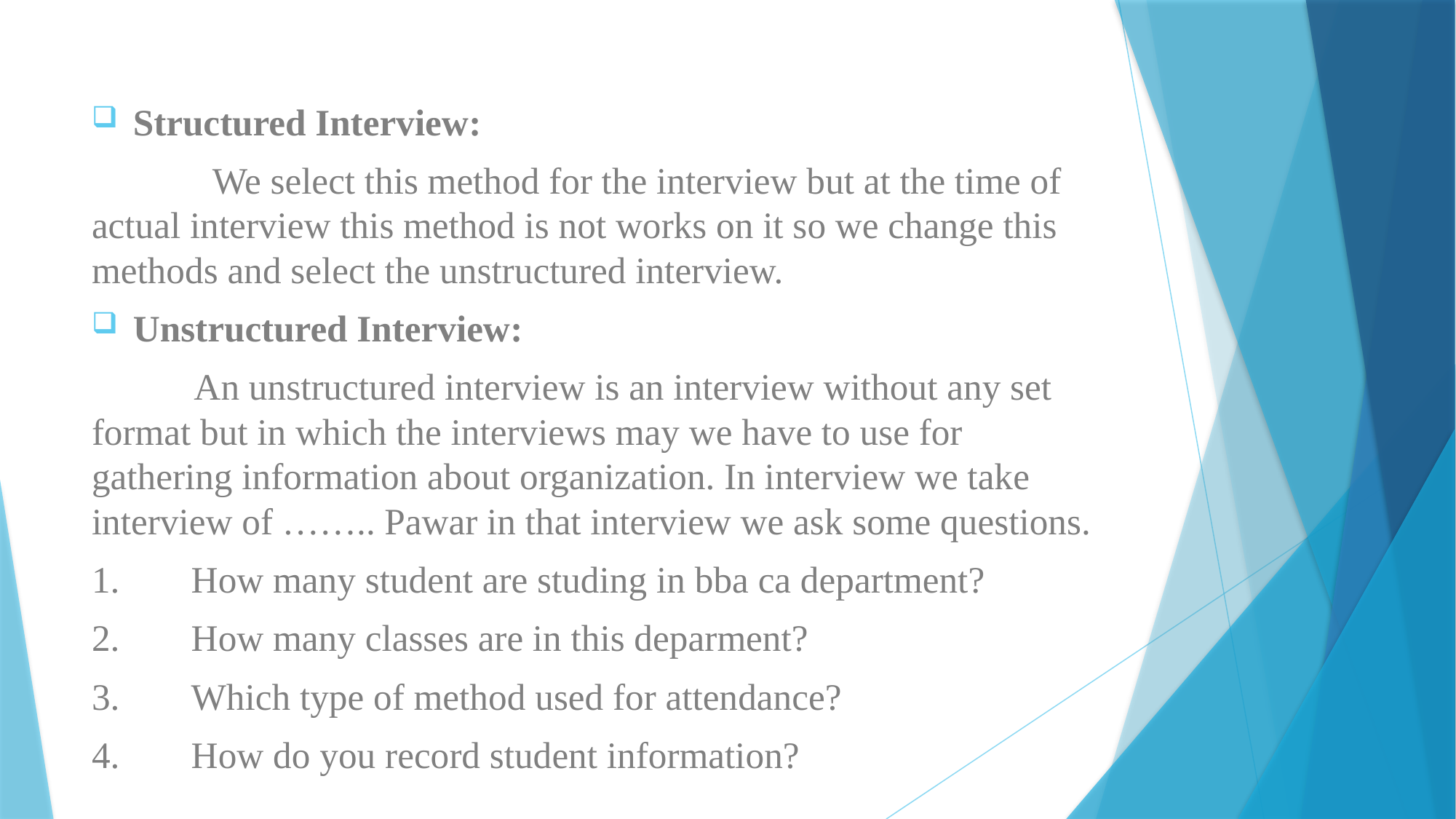

#
Structured Interview:
             We select this method for the interview but at the time of actual interview this method is not works on it so we change this methods and select the unstructured interview.
Unstructured Interview:
           An unstructured interview is an interview without any set format but in which the interviews may we have to use for gathering information about organization. In interview we take interview of …….. Pawar in that interview we ask some questions.
1.	How many student are studing in bba ca department?
2.	How many classes are in this deparment?
3.	Which type of method used for attendance?
4.	How do you record student information?